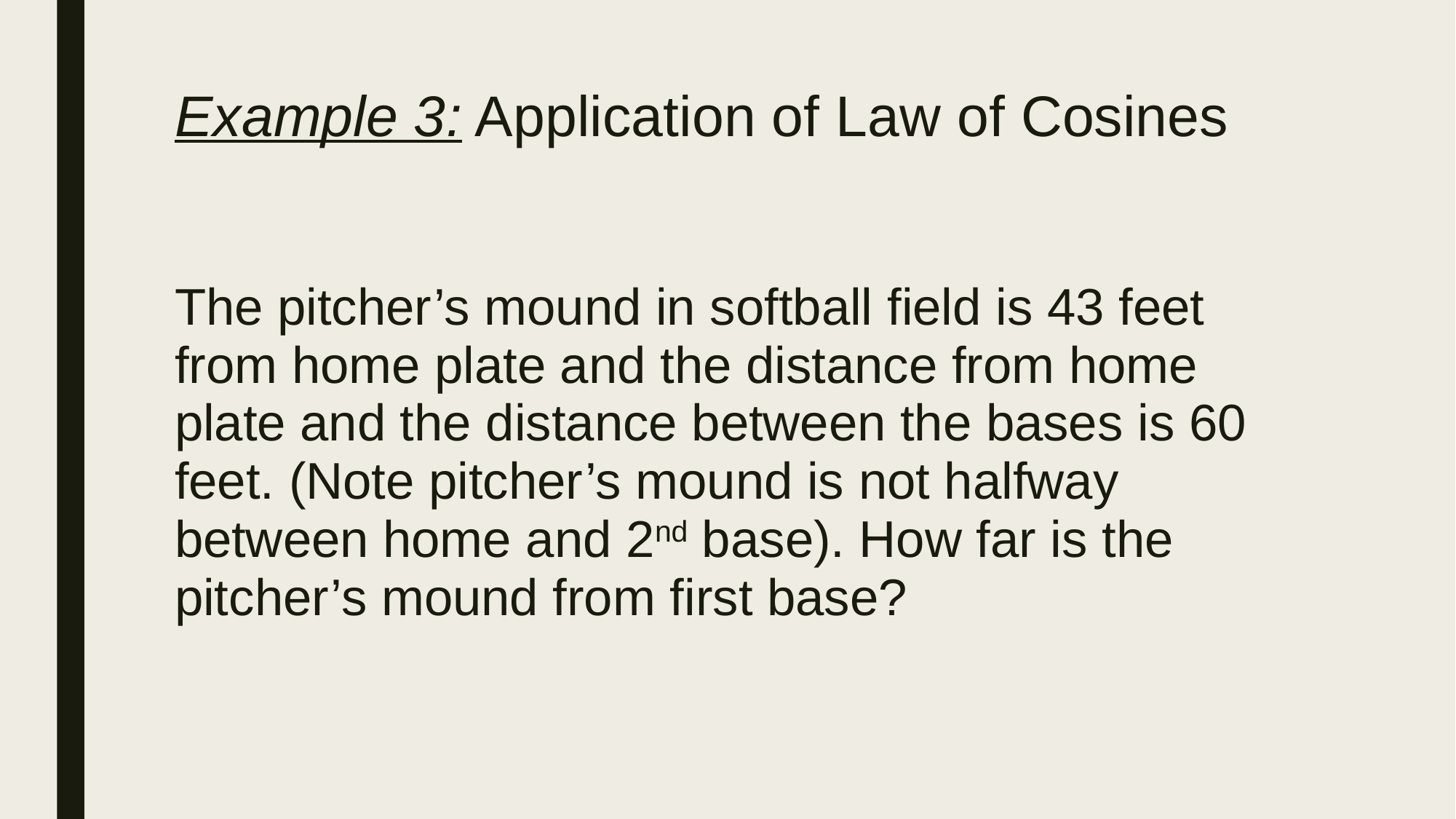

# Example 3: Application of Law of Cosines
The pitcher’s mound in softball field is 43 feet from home plate and the distance from home plate and the distance between the bases is 60 feet. (Note pitcher’s mound is not halfway between home and 2nd base). How far is the pitcher’s mound from first base?